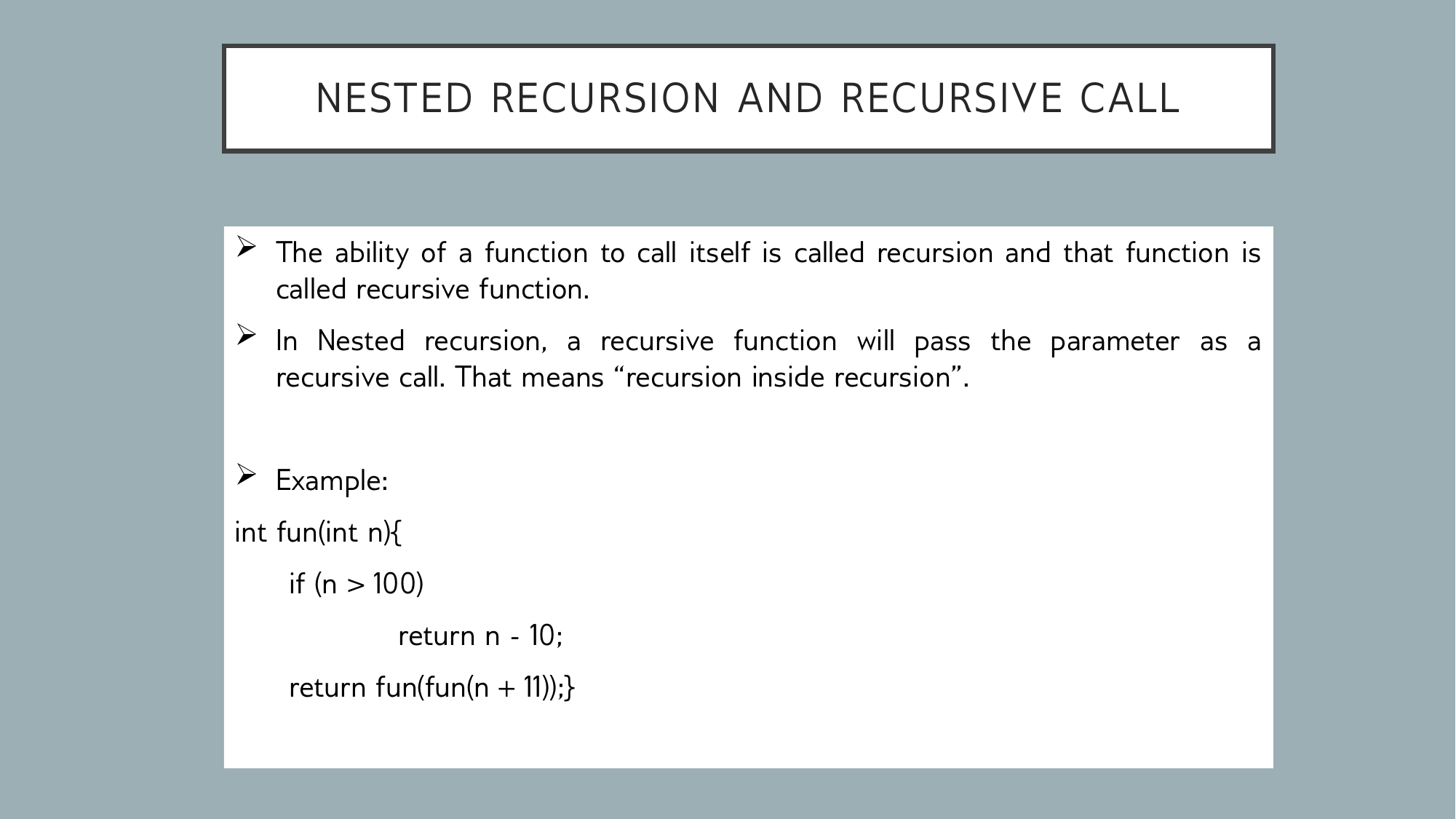

# Nested recursion and recursive call
The ability of a function to call itself is called recursion and that function is called recursive function.
In Nested recursion, a recursive function will pass the parameter as a recursive call. That means “recursion inside recursion”.

Example:
int fun(int n){
if (n > 100)
	return n - 10;
return fun(fun(n + 11));}